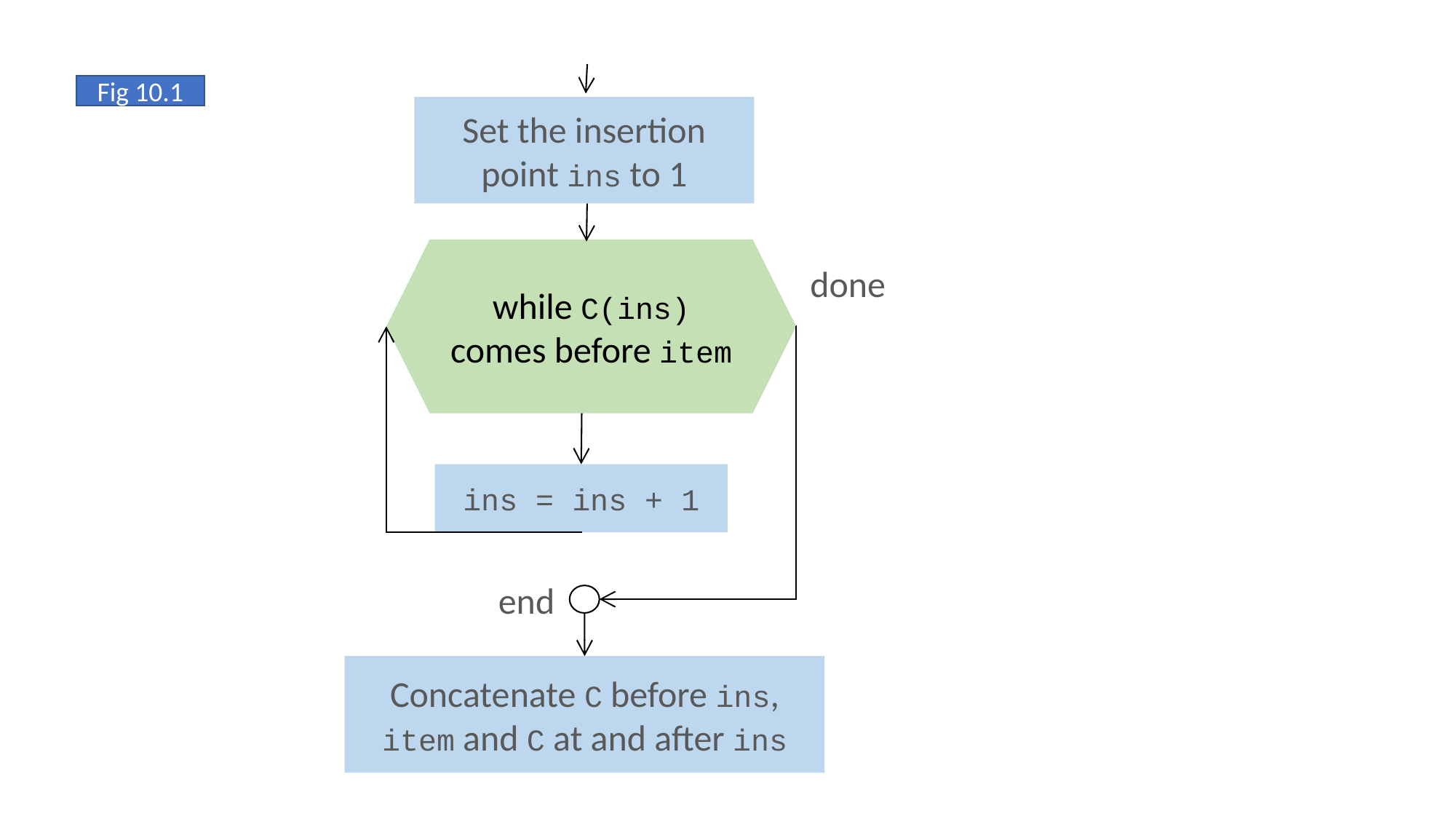

Fig 10.1
Set the insertion point ins to 1
while C(ins) comes before item
done

ins = ins + 1
end

Concatenate C before ins, item and C at and after ins